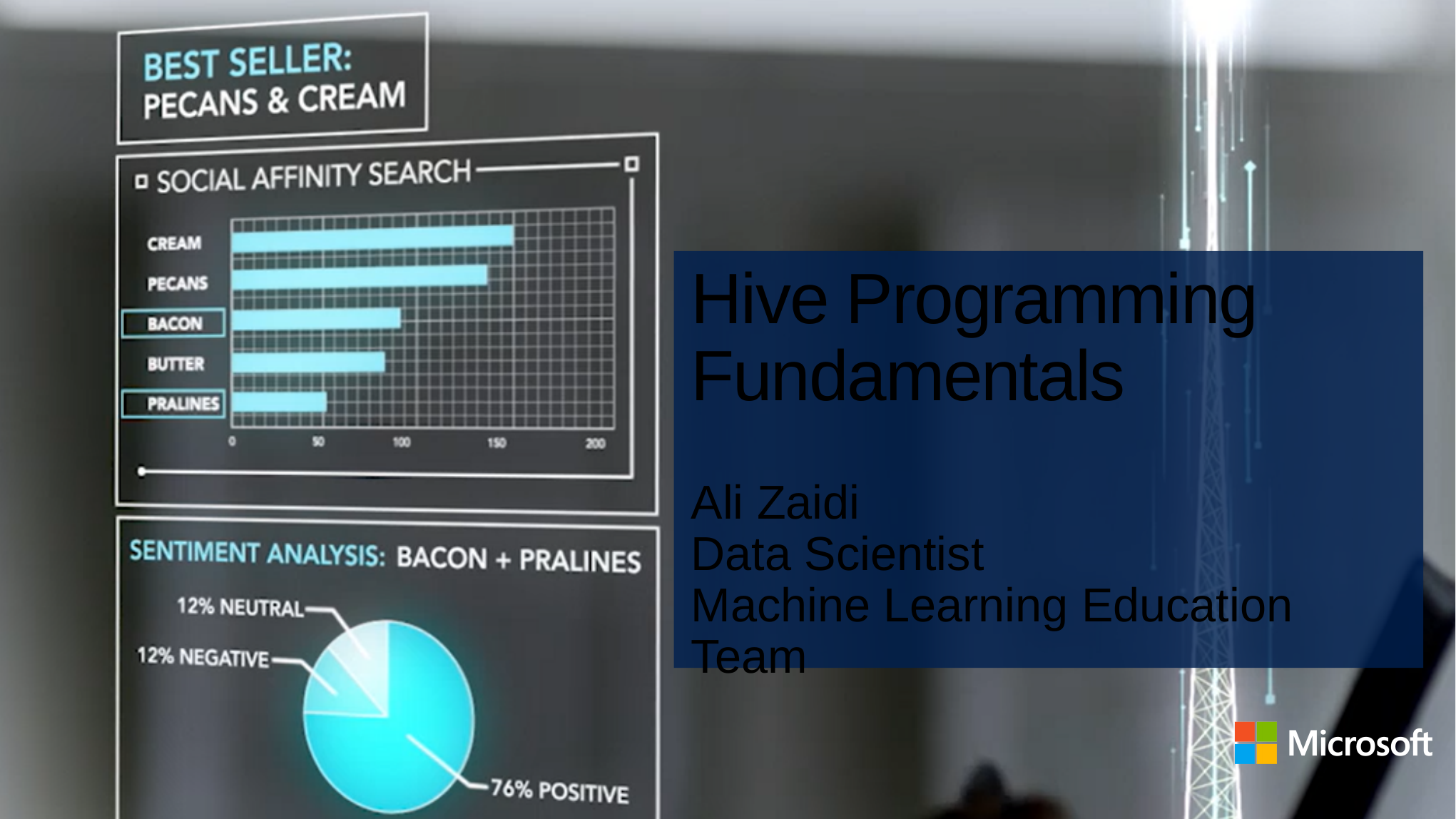

# Hive Programming Fundamentals
Ali Zaidi
Data Scientist
Machine Learning Education Team